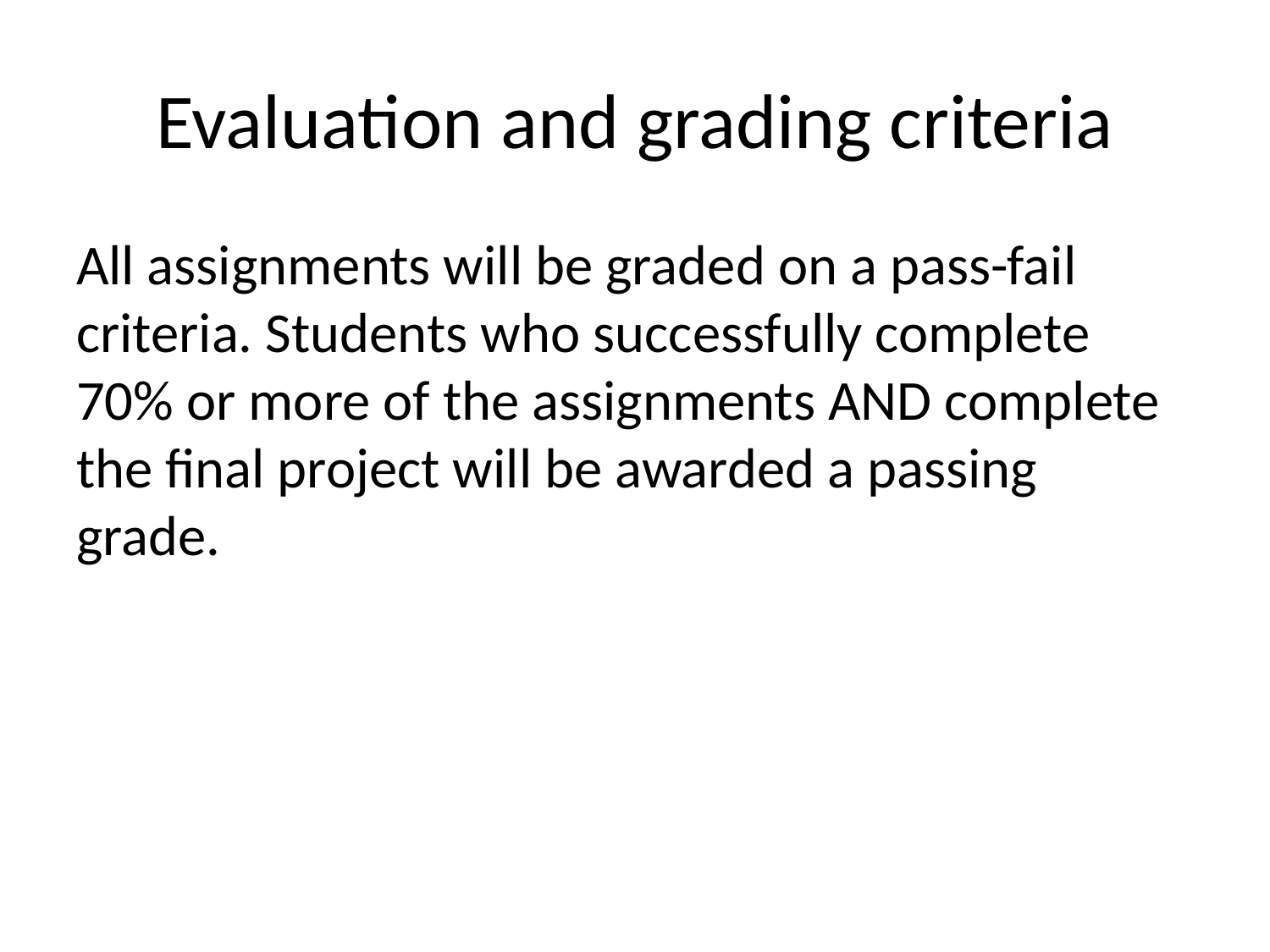

# Evaluation and grading criteria
All assignments will be graded on a pass-fail criteria. Students who successfully complete 70% or more of the assignments AND complete the final project will be awarded a passing grade.